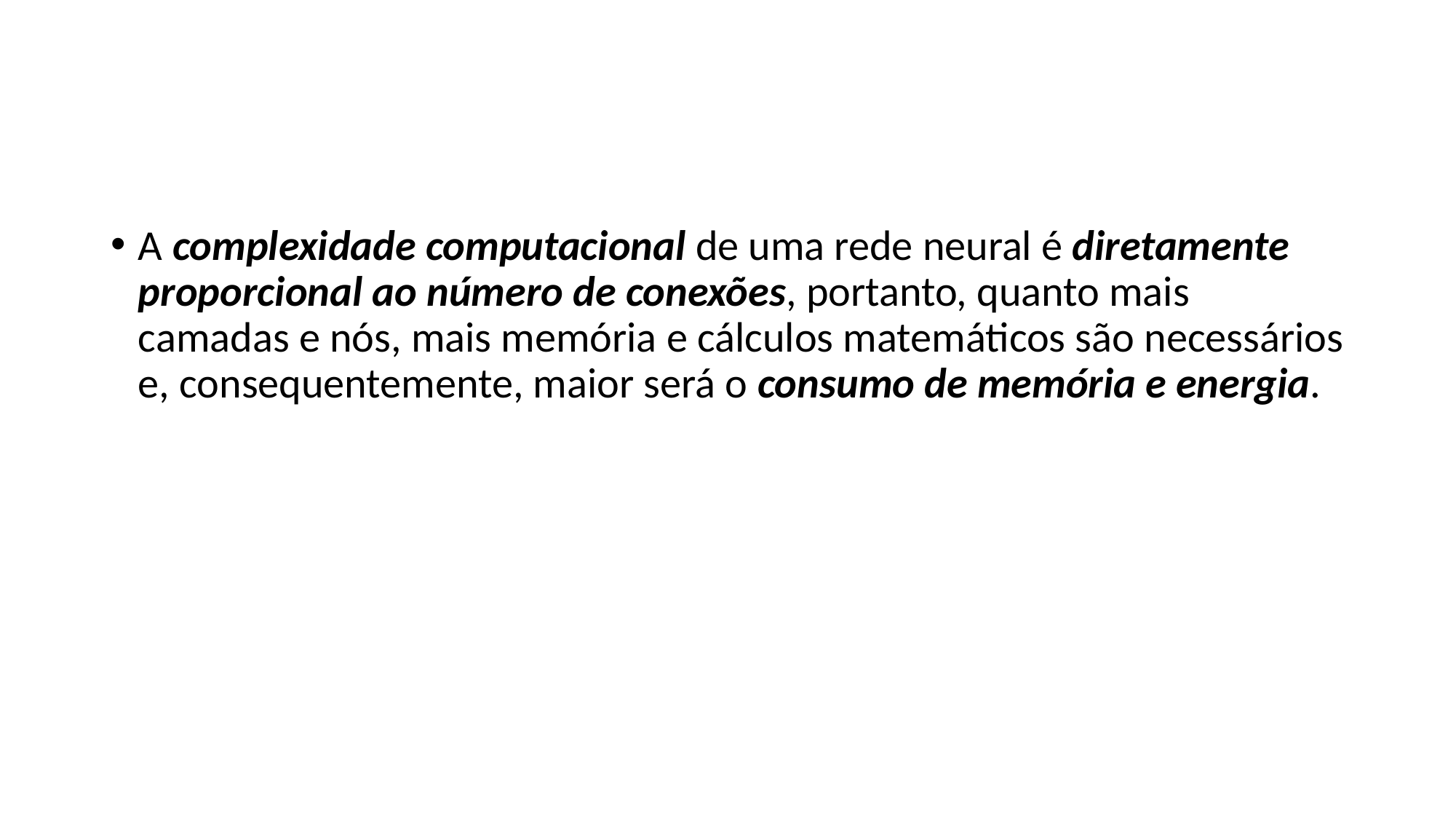

#
A complexidade computacional de uma rede neural é diretamente proporcional ao número de conexões, portanto, quanto mais camadas e nós, mais memória e cálculos matemáticos são necessários e, consequentemente, maior será o consumo de memória e energia.